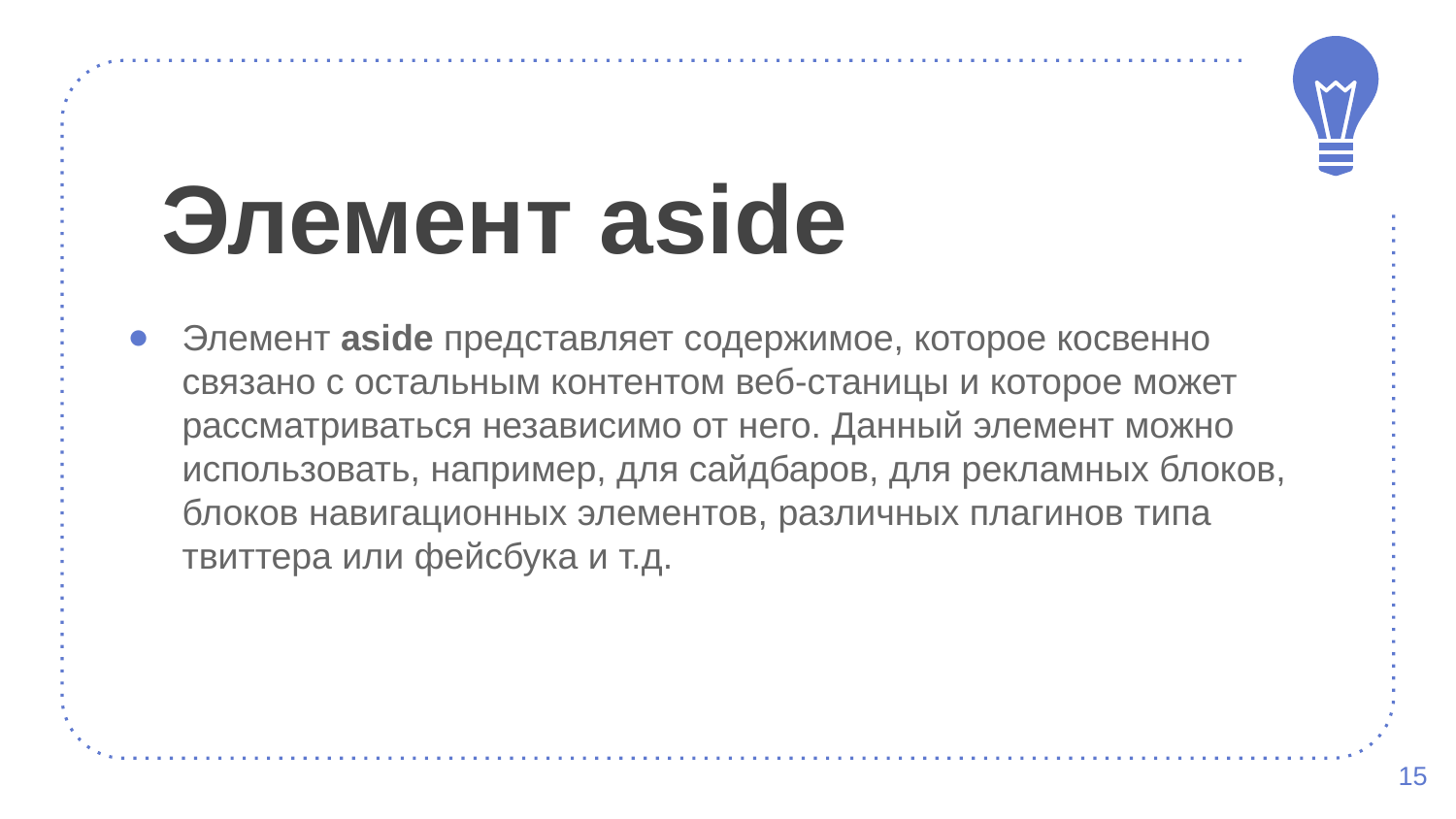

Элемент aside
Элемент aside представляет содержимое, которое косвенно связано с остальным контентом веб-станицы и которое может рассматриваться независимо от него. Данный элемент можно использовать, например, для сайдбаров, для рекламных блоков, блоков навигационных элементов, различных плагинов типа твиттера или фейсбука и т.д.
15